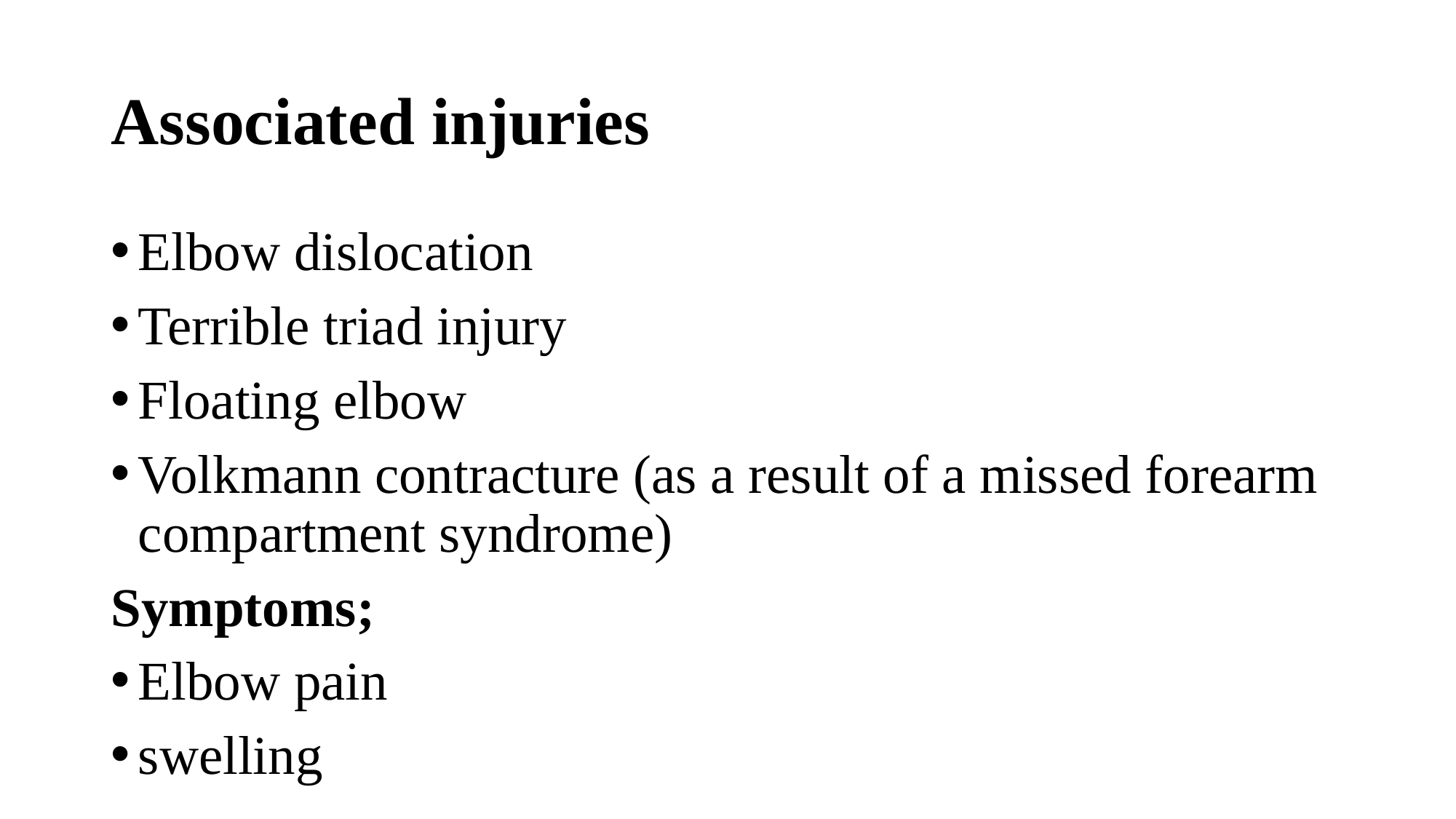

# Associated injuries
Elbow dislocation
Terrible triad injury
Floating elbow
Volkmann contracture (as a result of a missed forearm compartment syndrome)
Symptoms;
Elbow pain
swelling